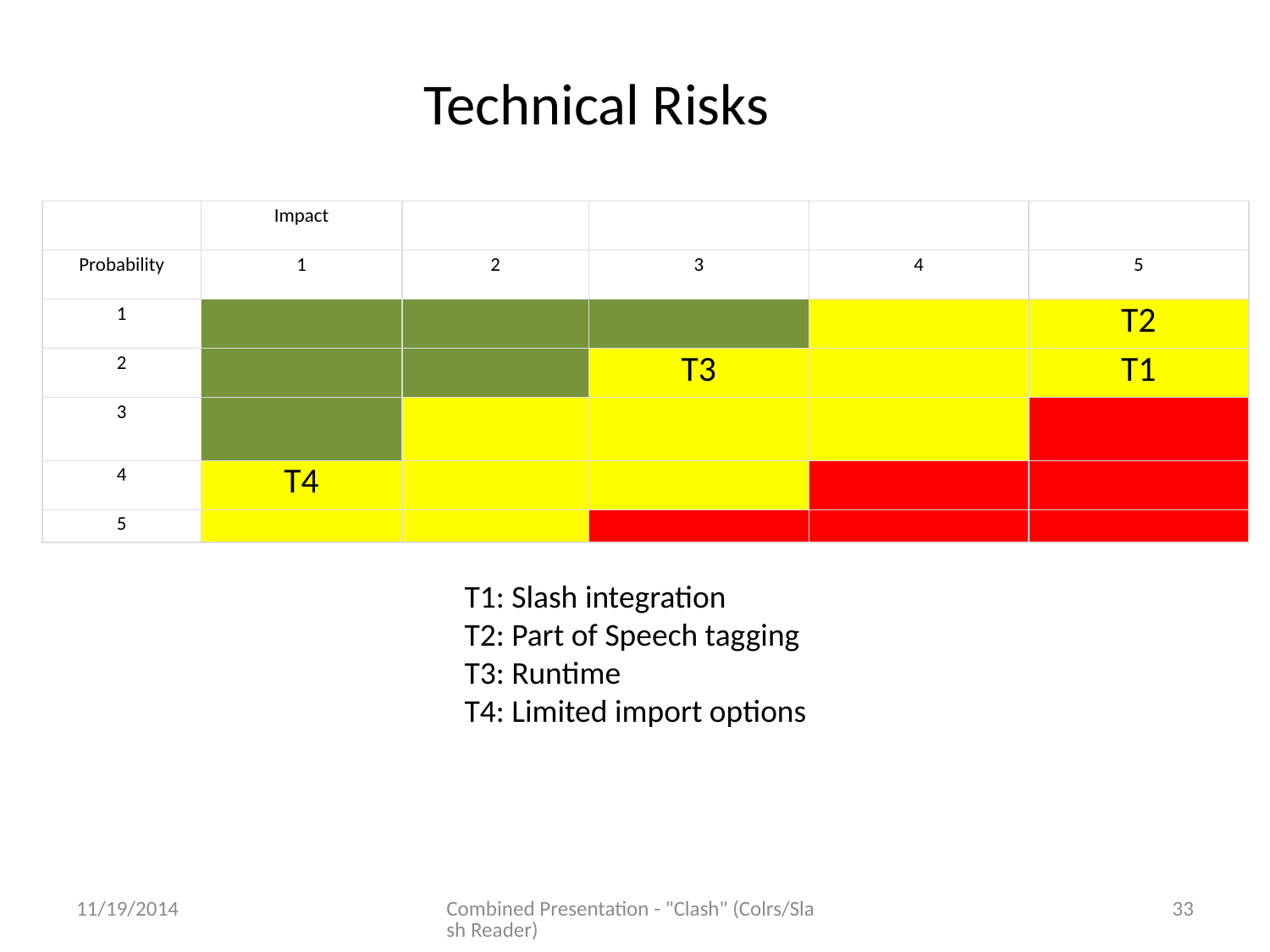

Technical Risks
|  | Impact |  |  |  |  |
| --- | --- | --- | --- | --- | --- |
| Probability | 1 | 2 | 3 | 4 | 5 |
| 1 |  |  |  |  | T2 |
| 2 |  |  | T3 |  | T1 |
| 3 |  |  |  |  |  |
| 4 | T4 |  |  |  |  |
| 5 |  |  |  |  |  |
T1: Slash integration
T2: Part of Speech tagging
T3: Runtime
T4: Limited import options
11/19/2014
Combined Presentation - "Clash" (Colrs/Slash Reader)
33